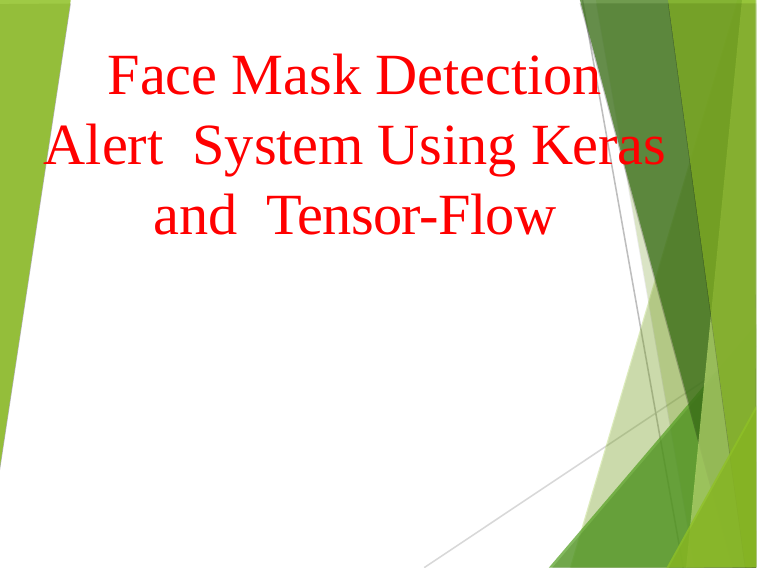

# Face Mask Detection Alert  System Using Keras and  Tensor-Flow